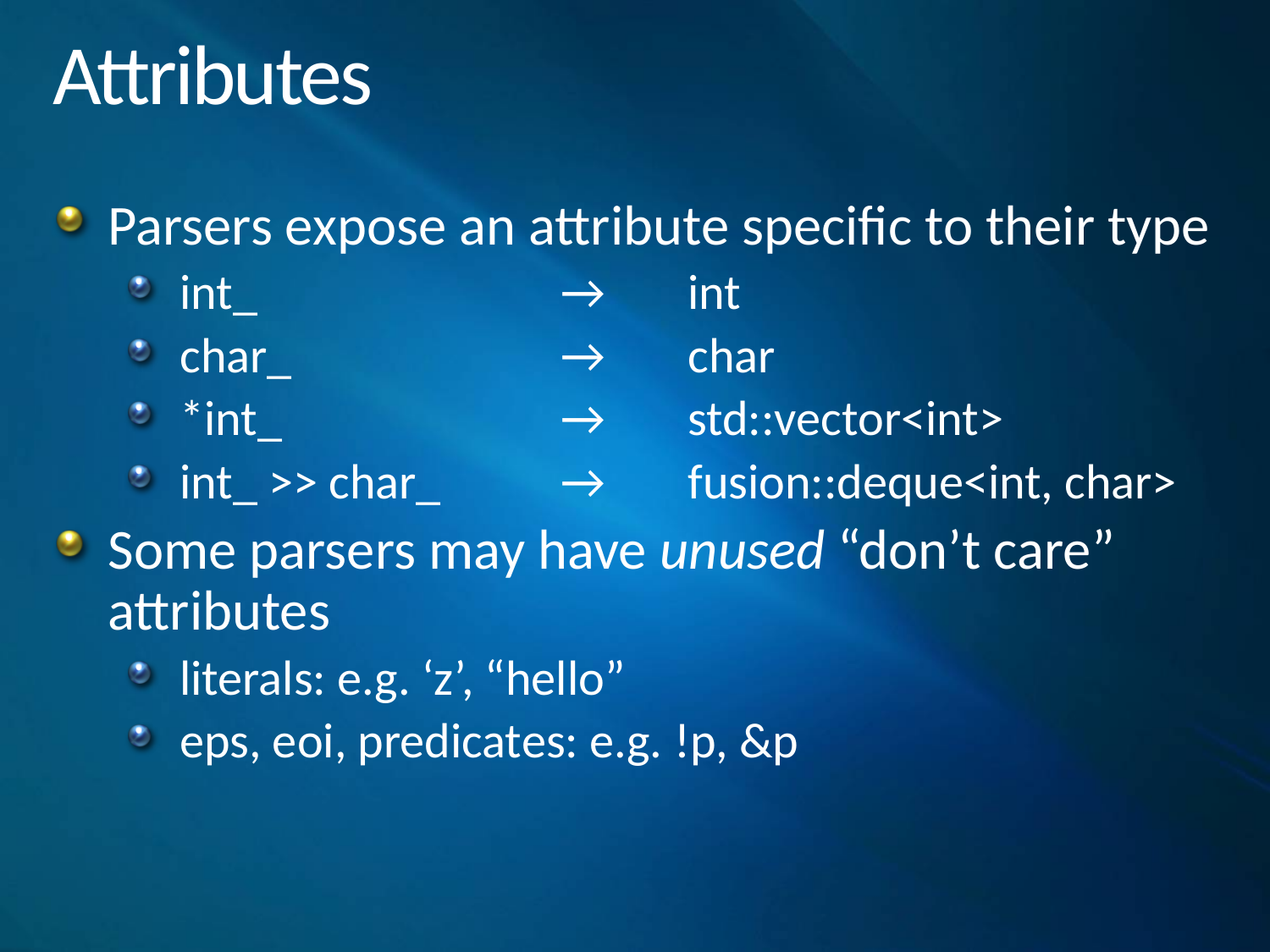

# Attributes
Parsers expose an attribute specific to their type
int_ 			→ 	int
char_ 			→ 	char
*int_ 			→	std::vector<int>
int_ >> char_	→ 	fusion::deque<int, char>
Some parsers may have unused “don’t care” attributes
literals: e.g. ‘z’, “hello”
eps, eoi, predicates: e.g. !p, &p